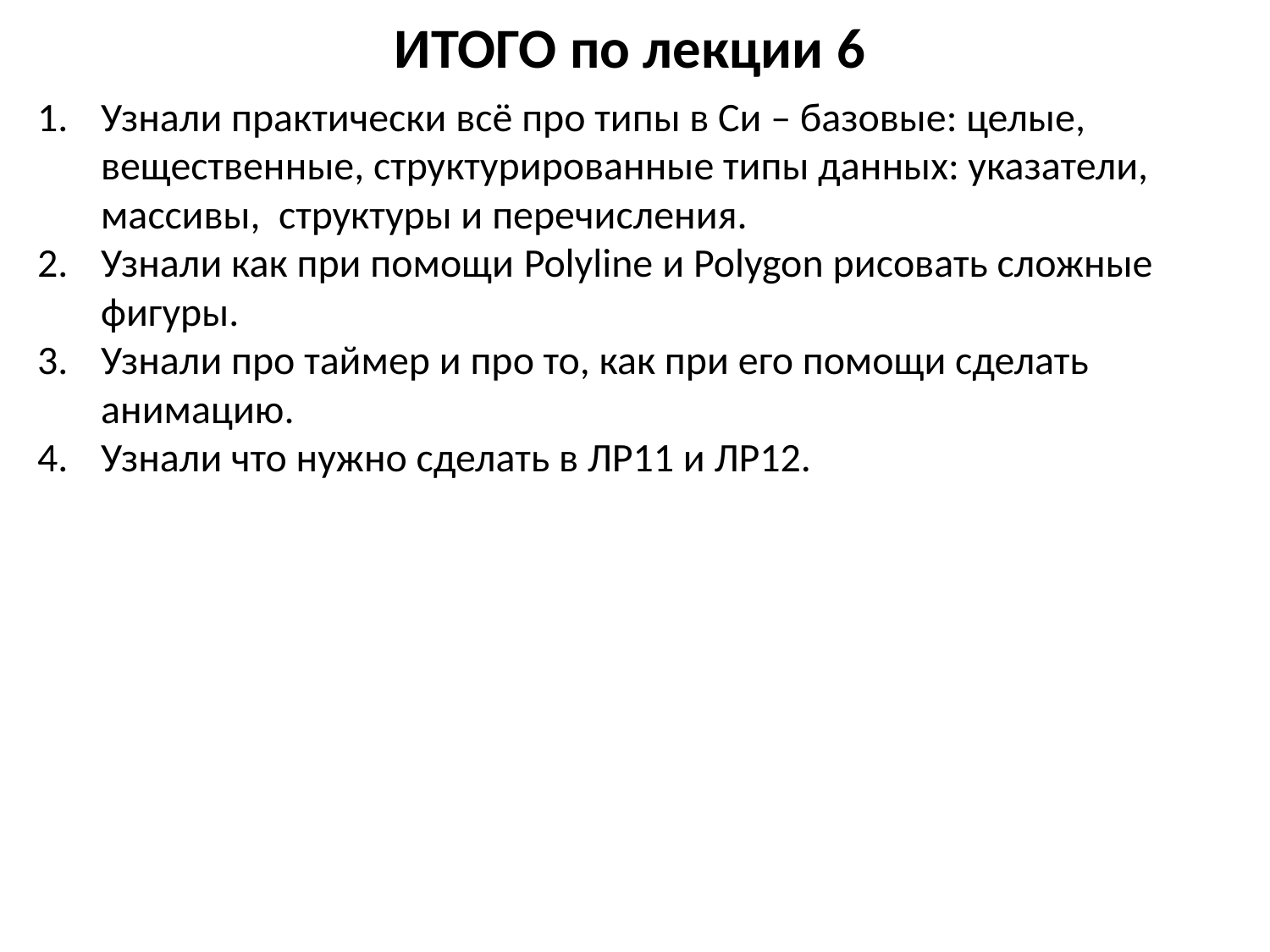

# ИТОГО по лекции 6
Узнали практически всё про типы в Си – базовые: целые, вещественные, структурированные типы данных: указатели, массивы,  структуры и перечисления.
Узнали как при помощи Polyline и Polygon рисовать сложные фигуры.
Узнали про таймер и про то, как при его помощи сделать анимацию.
Узнали что нужно сделать в ЛР11 и ЛР12.